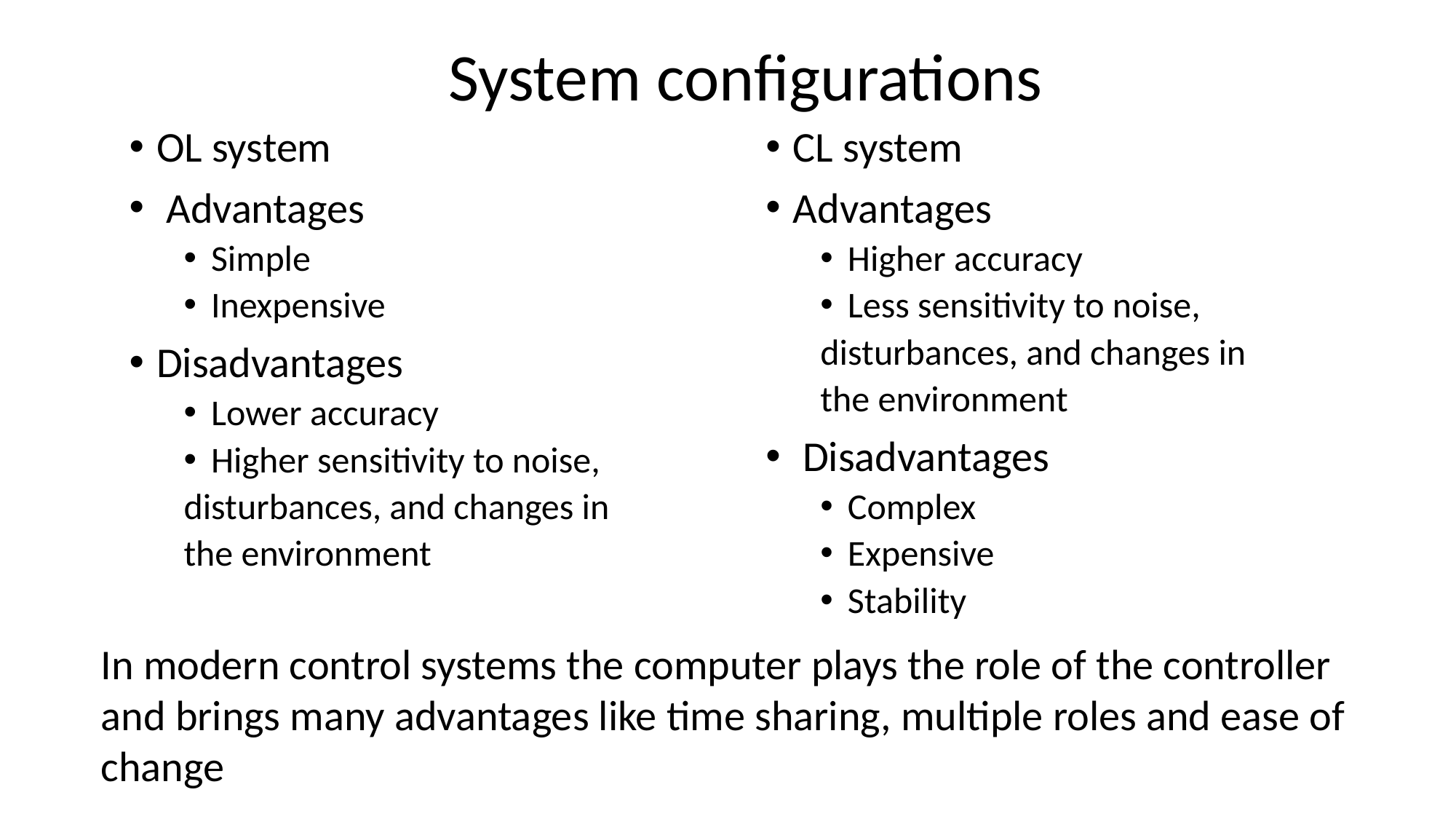

# System configurations
OL system
 Advantages
Simple
Inexpensive
Disadvantages
Lower accuracy
Higher sensitivity to noise,
disturbances, and changes in
the environment

CL system
Advantages
Higher accuracy
Less sensitivity to noise,
disturbances, and changes in
the environment
 Disadvantages
Complex
Expensive
Stability
In modern control systems the computer plays the role of the controller and brings many advantages like time sharing, multiple roles and ease of change